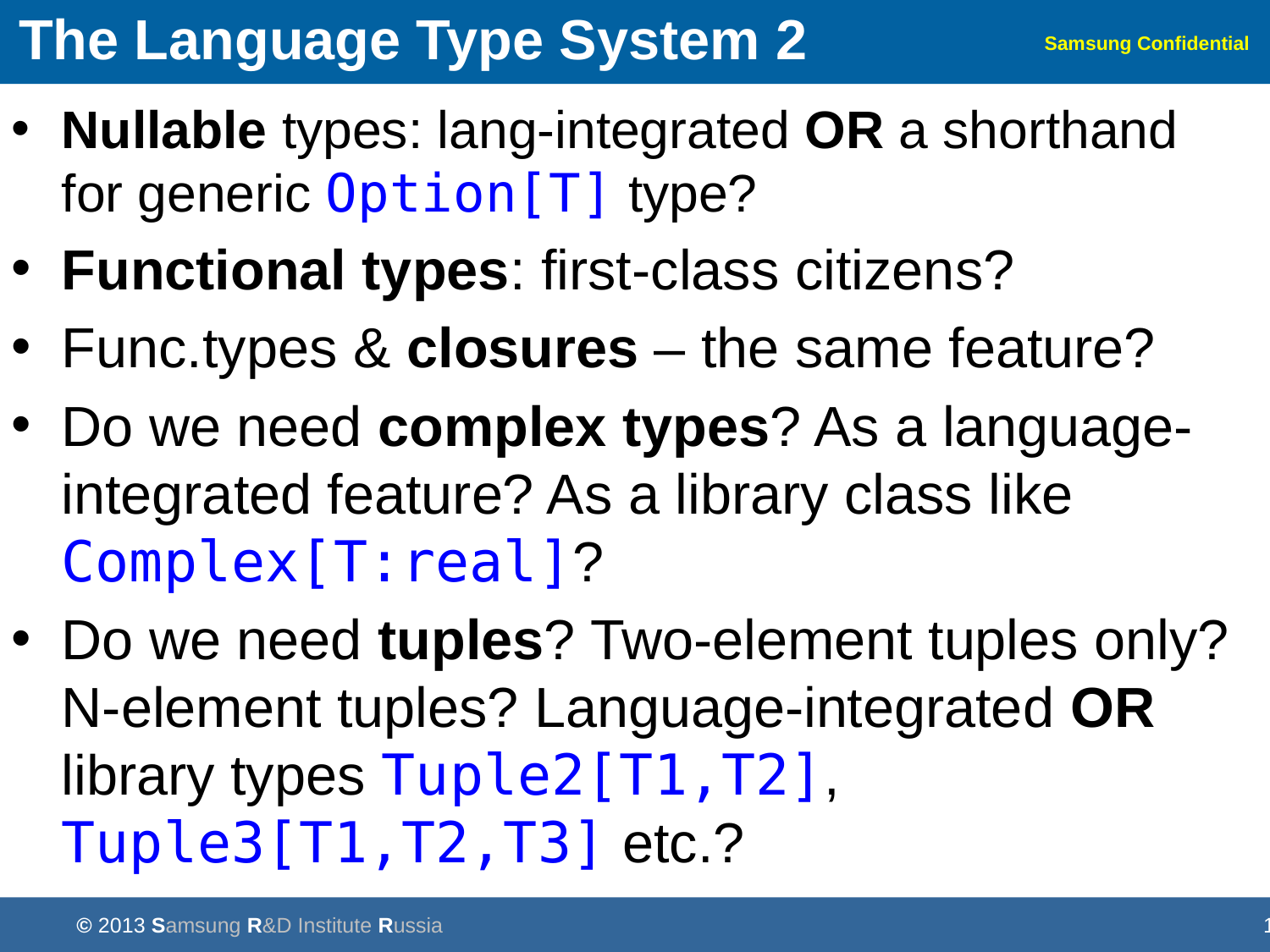

The Language Type System 2
Nullable types: lang-integrated OR a shorthand for generic Option[T] type?
Functional types: first-class citizens?
Func.types & closures – the same feature?
Do we need complex types? As a language-integrated feature? As a library class like Complex[T:real]?
Do we need tuples? Two-element tuples only? N-element tuples? Language-integrated OR library types Tuple2[T1,T2], Tuple3[T1,T2,T3] etc.?